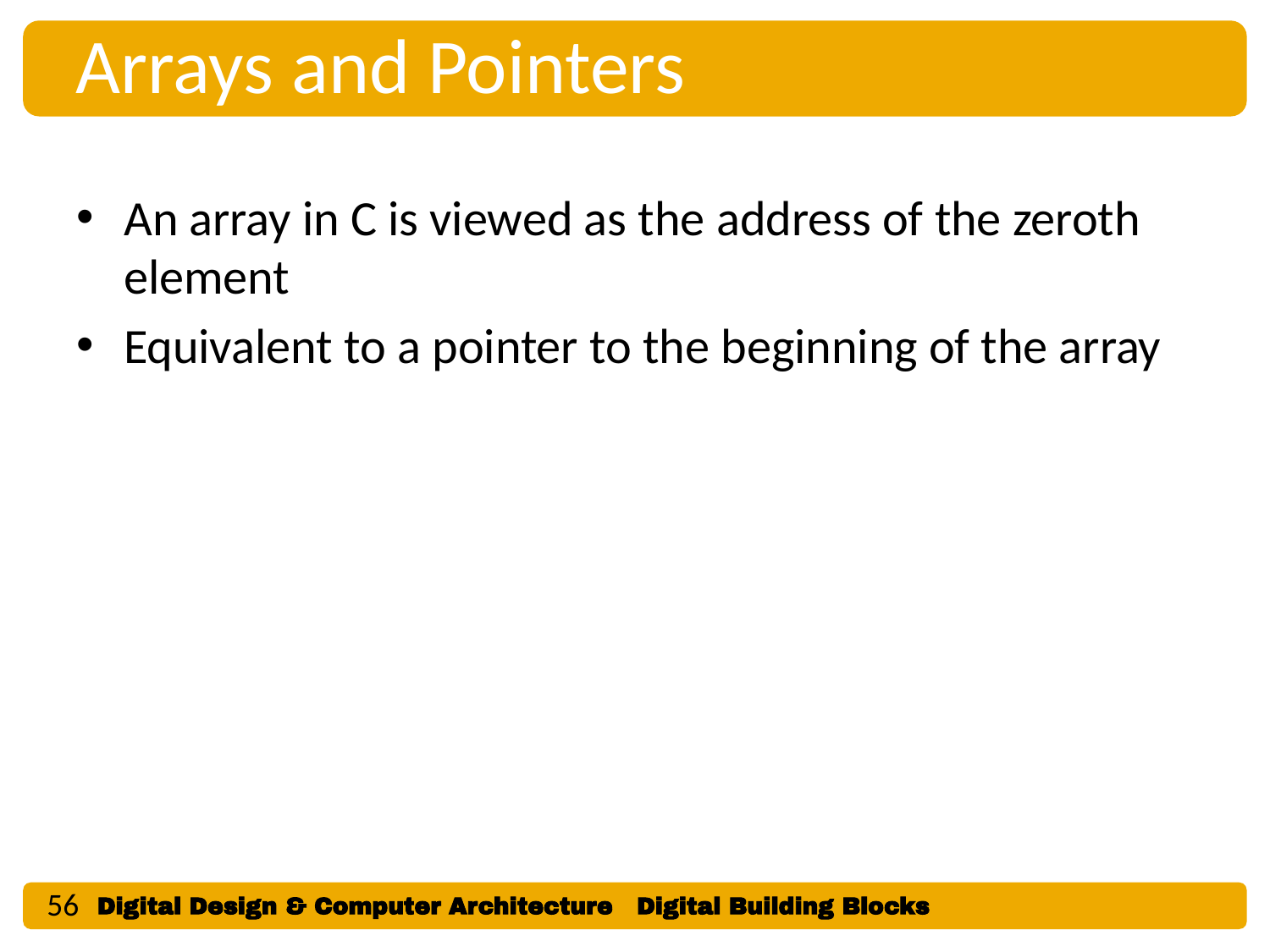

Arrays and Pointers
An array in C is viewed as the address of the zeroth element
Equivalent to a pointer to the beginning of the array
56